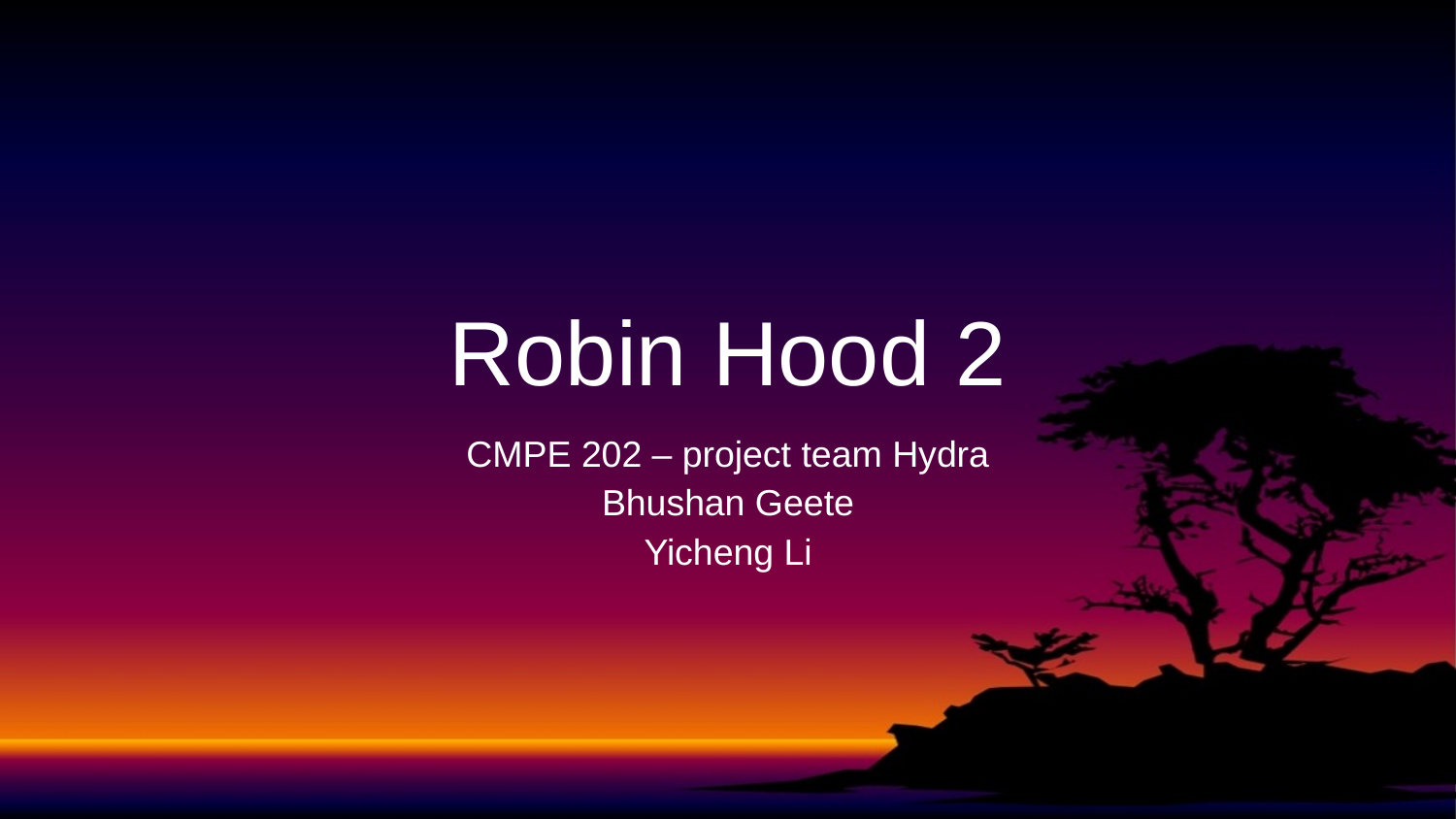

# Robin Hood 2
CMPE 202 – project team Hydra
Bhushan Geete
Yicheng Li